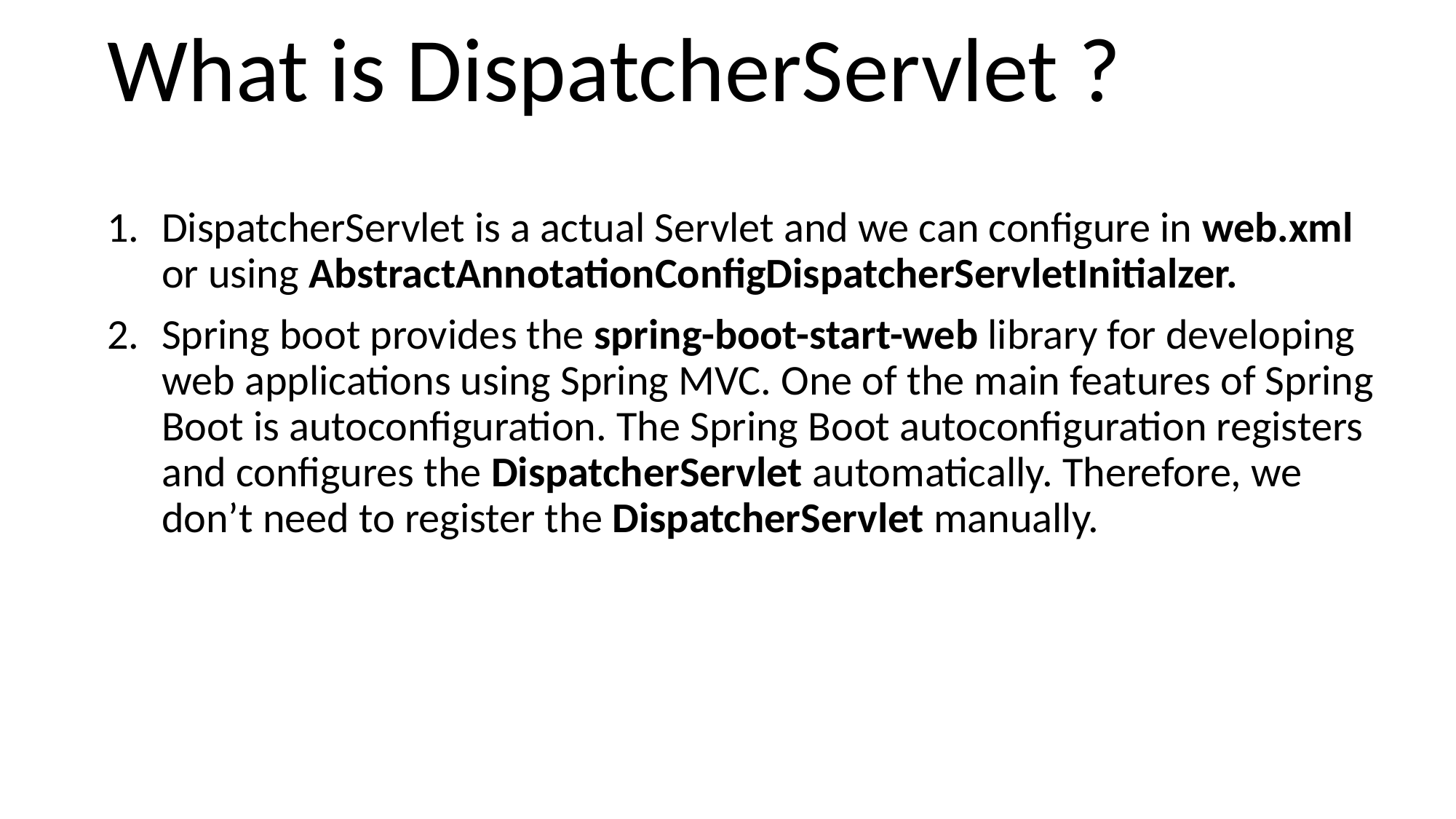

# What is DispatcherServlet ?
DispatcherServlet is a actual Servlet and we can configure in web.xml or using AbstractAnnotationConfigDispatcherServletInitialzer.
Spring boot provides the spring-boot-start-web library for developing web applications using Spring MVC. One of the main features of Spring Boot is autoconfiguration. The Spring Boot autoconfiguration registers and configures the DispatcherServlet automatically. Therefore, we don’t need to register the DispatcherServlet manually.